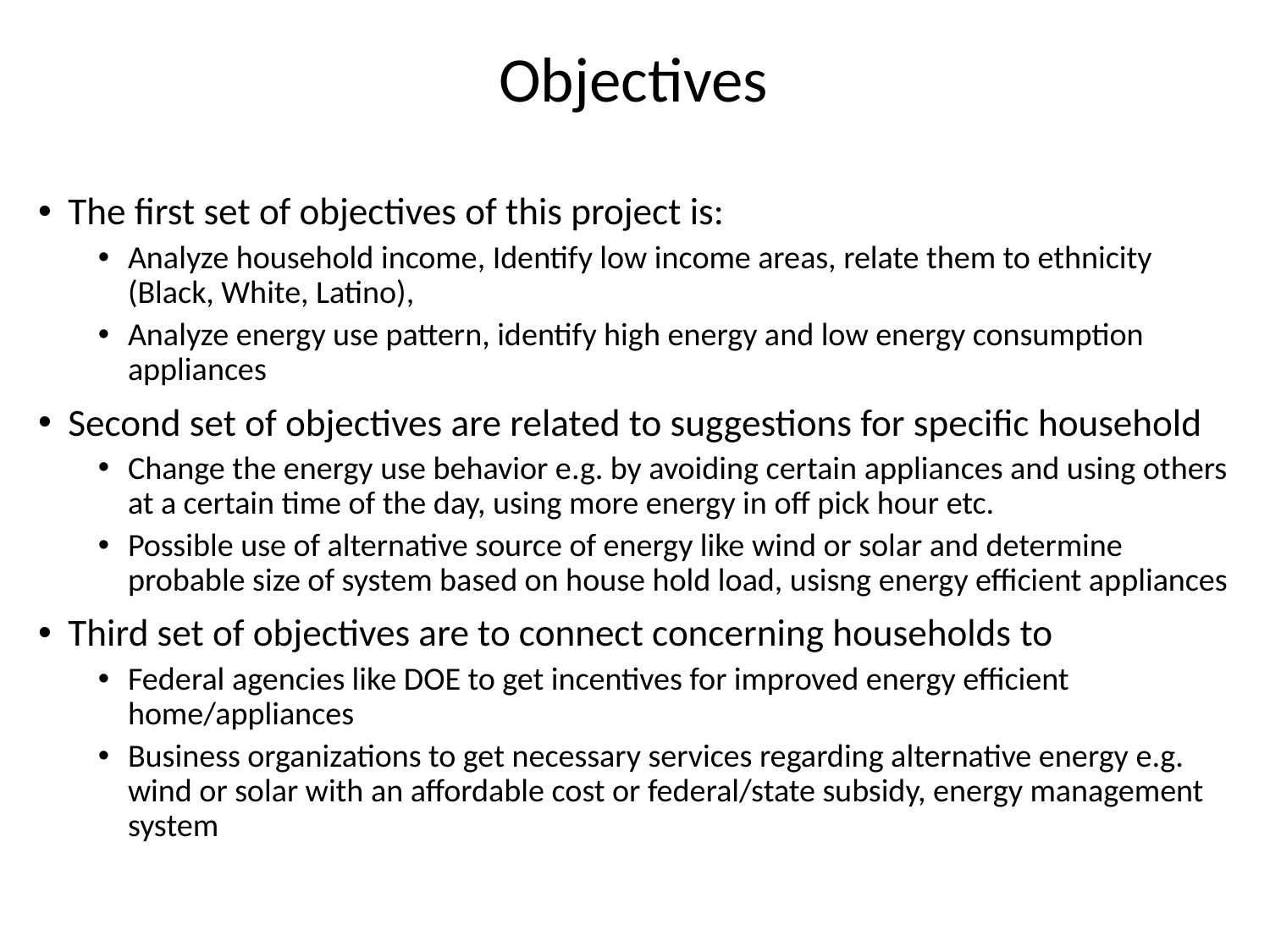

# Objectives
The first set of objectives of this project is:
Analyze household income, Identify low income areas, relate them to ethnicity (Black, White, Latino),
Analyze energy use pattern, identify high energy and low energy consumption appliances
Second set of objectives are related to suggestions for specific household
Change the energy use behavior e.g. by avoiding certain appliances and using others at a certain time of the day, using more energy in off pick hour etc.
Possible use of alternative source of energy like wind or solar and determine probable size of system based on house hold load, usisng energy efficient appliances
Third set of objectives are to connect concerning households to
Federal agencies like DOE to get incentives for improved energy efficient home/appliances
Business organizations to get necessary services regarding alternative energy e.g. wind or solar with an affordable cost or federal/state subsidy, energy management system